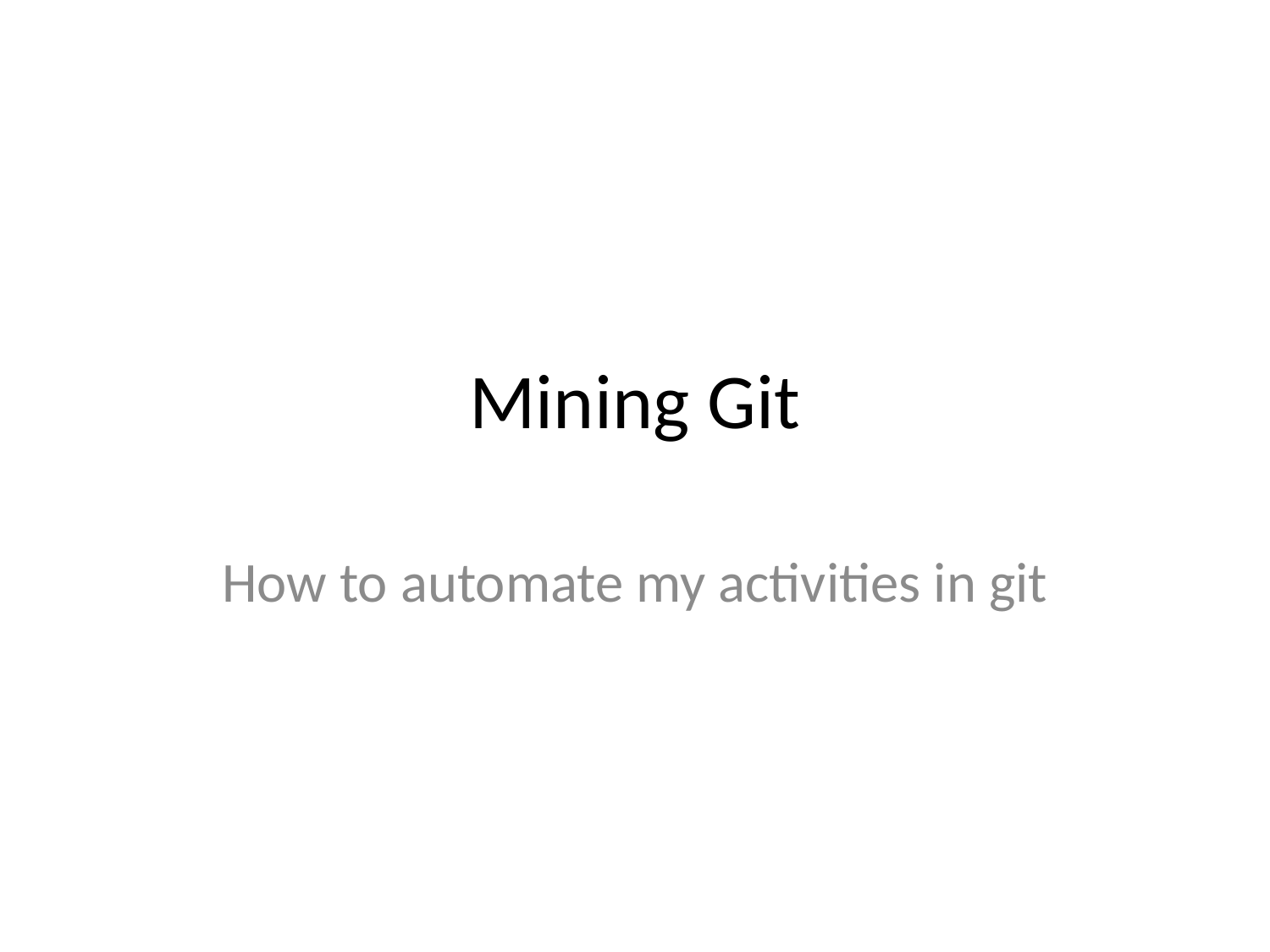

# Mining Git
How to automate my activities in git